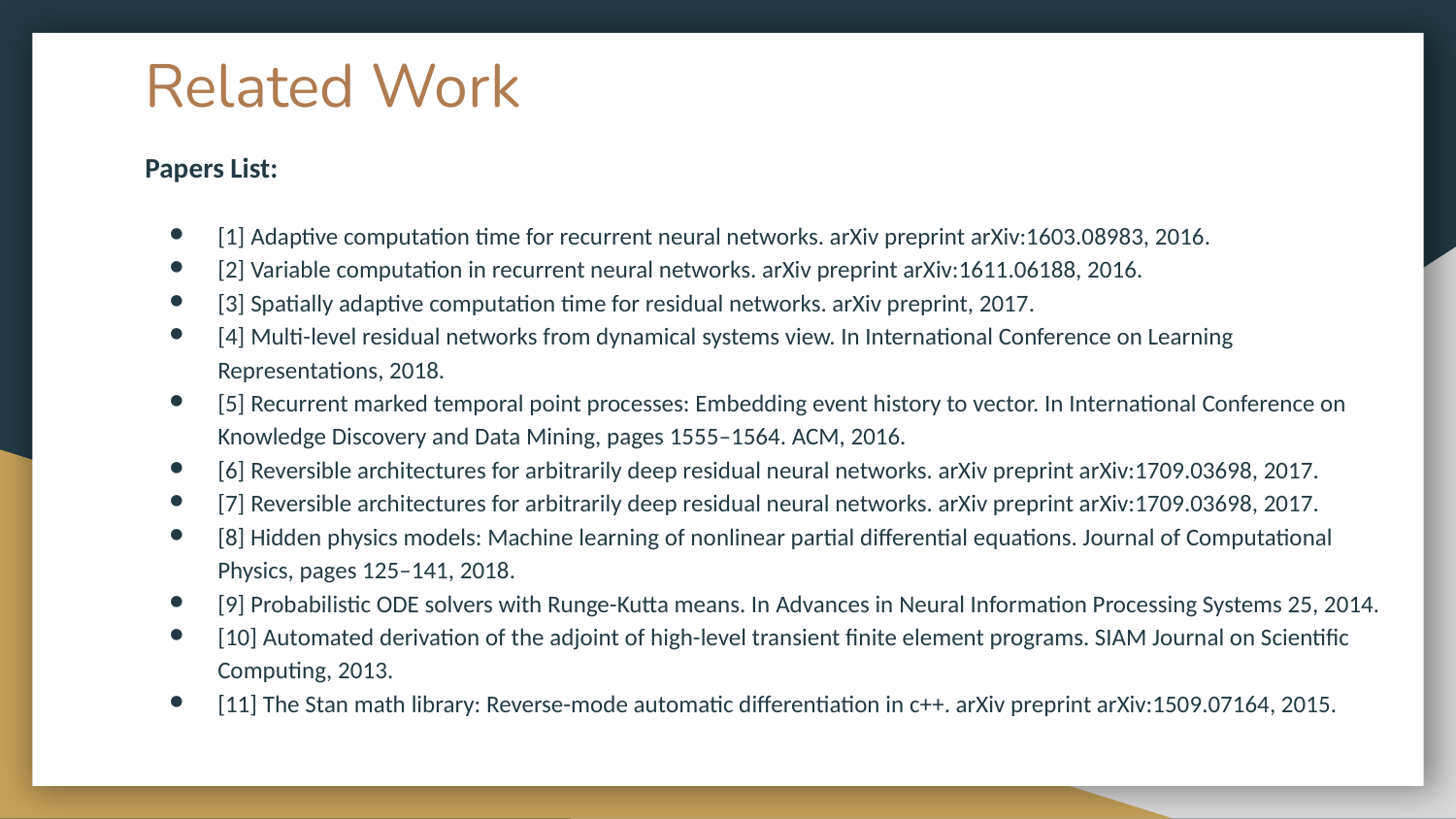

# Related Work
Papers List:
[1] Adaptive computation time for recurrent neural networks. arXiv preprint arXiv:1603.08983, 2016.
[2] Variable computation in recurrent neural networks. arXiv preprint arXiv:1611.06188, 2016.
[3] Spatially adaptive computation time for residual networks. arXiv preprint, 2017.
[4] Multi-level residual networks from dynamical systems view. In International Conference on Learning Representations, 2018.
[5] Recurrent marked temporal point processes: Embedding event history to vector. In International Conference on Knowledge Discovery and Data Mining, pages 1555–1564. ACM, 2016.
[6] Reversible architectures for arbitrarily deep residual neural networks. arXiv preprint arXiv:1709.03698, 2017.
[7] Reversible architectures for arbitrarily deep residual neural networks. arXiv preprint arXiv:1709.03698, 2017.
[8] Hidden physics models: Machine learning of nonlinear partial differential equations. Journal of Computational Physics, pages 125–141, 2018.
[9] Probabilistic ODE solvers with Runge-Kutta means. In Advances in Neural Information Processing Systems 25, 2014.
[10] Automated derivation of the adjoint of high-level transient finite element programs. SIAM Journal on Scientific Computing, 2013.
[11] The Stan math library: Reverse-mode automatic differentiation in c++. arXiv preprint arXiv:1509.07164, 2015.